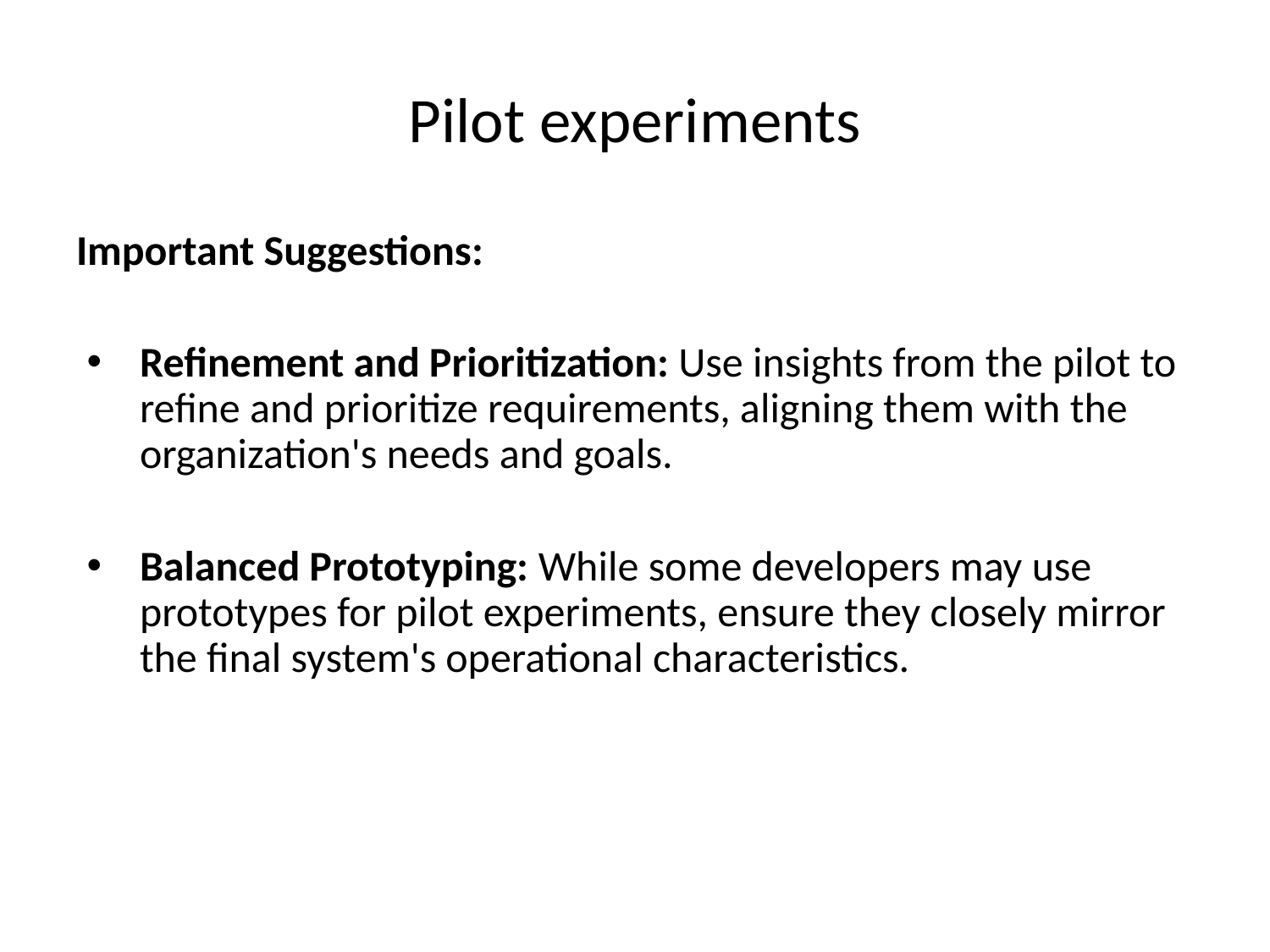

# Pilot experiments
Important Suggestions:

Refinement and Prioritization: Use insights from the pilot to refine and prioritize requirements, aligning them with the organization's needs and goals.

Balanced Prototyping: While some developers may use prototypes for pilot experiments, ensure they closely mirror the final system's operational characteristics.